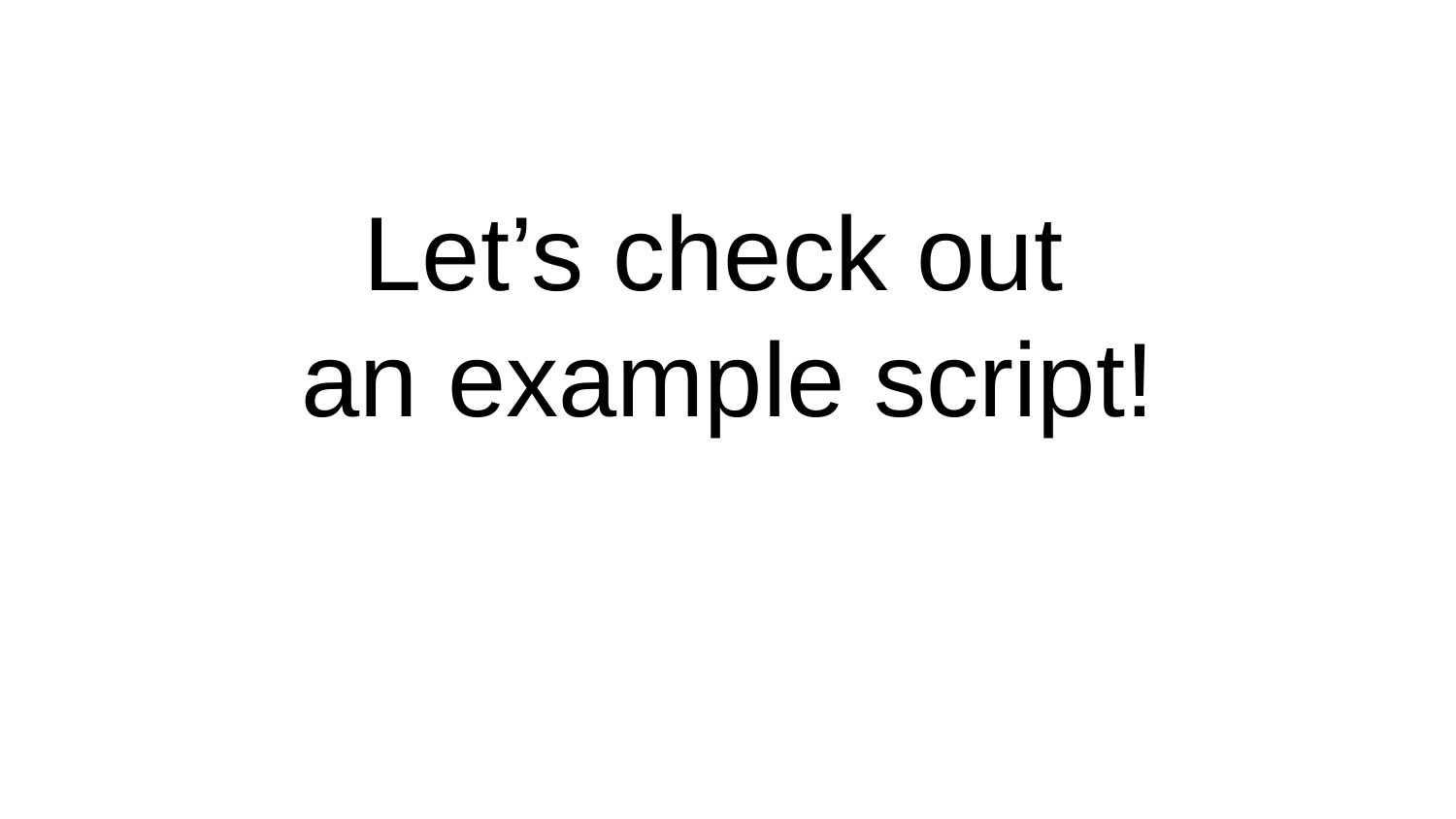

# Let’s check out
an example script!